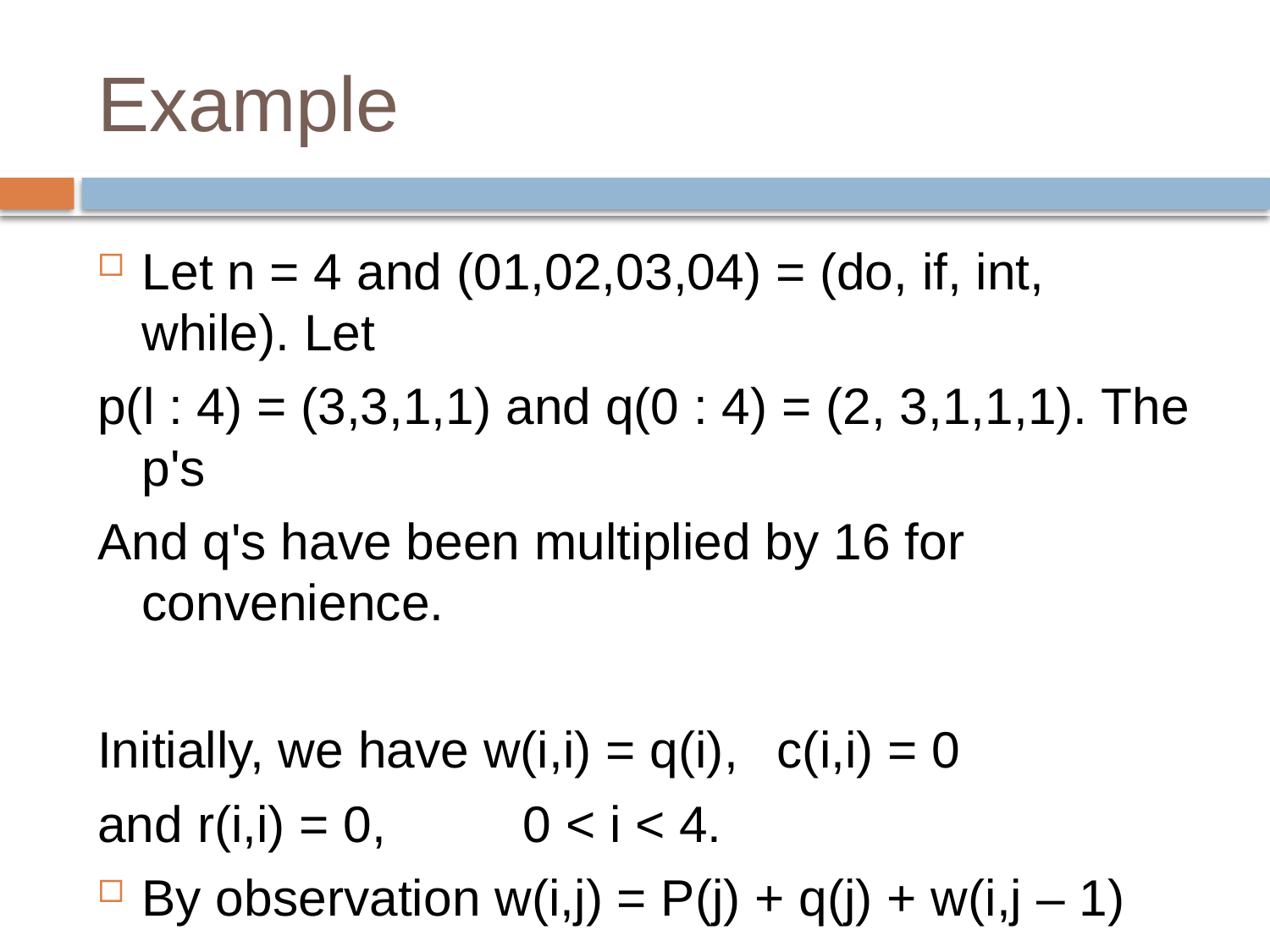

# Example

Let n = 4 and (01,02,03,04) = (do, if, int, while). Let
p(l : 4) = (3,3,1,1) and q(0 : 4) = (2, 3,1,1,1). The p's
And q's have been multiplied by 16 for convenience.

Initially, we have w(i,i) = q(i),	c(i,i) = 0
and r(i,i) = 0, 	0 < i < 4.
By observation w(i,j) = P(j) + q(j) + w(i,j – 1)